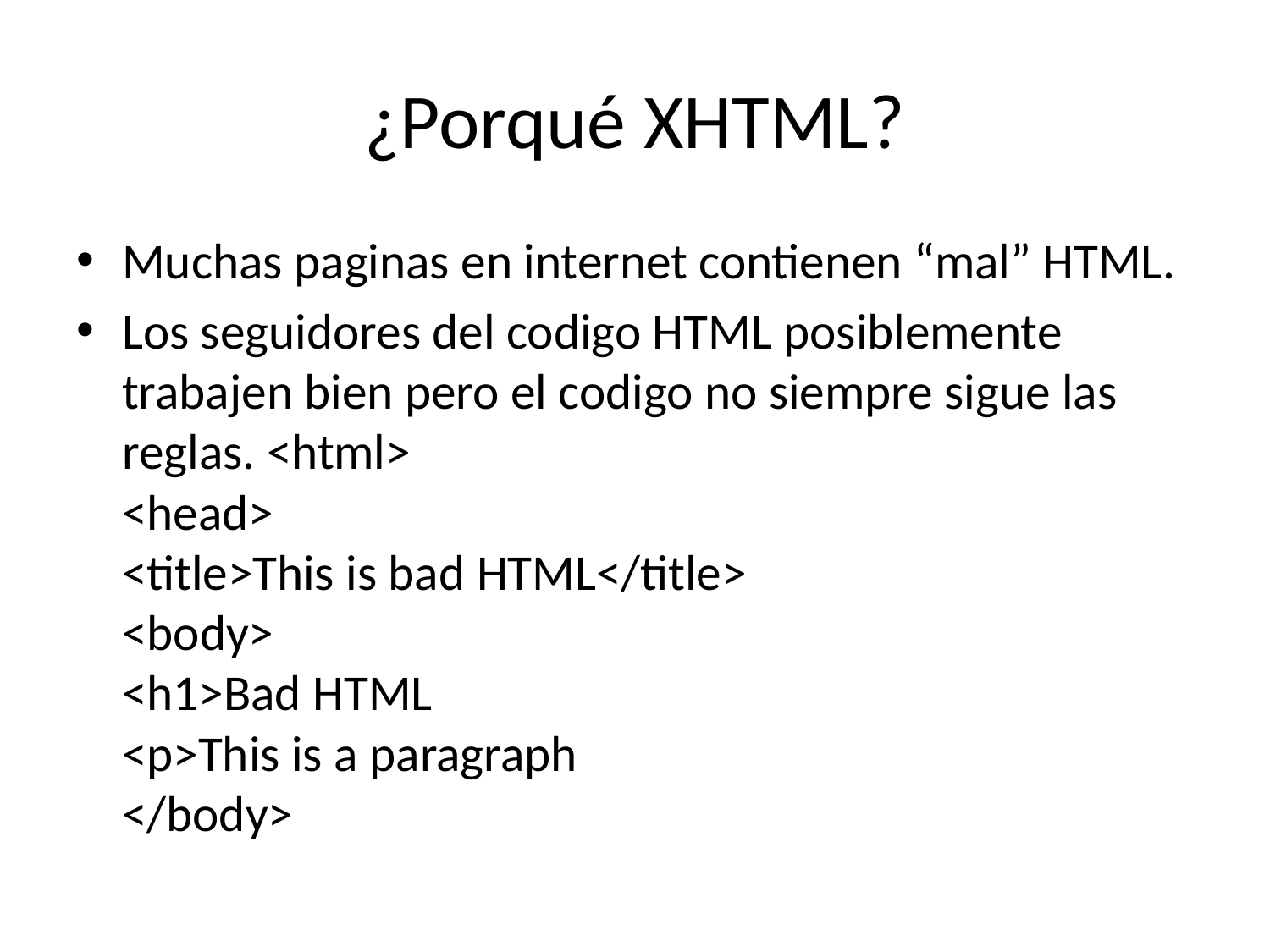

# ¿Porqué XHTML?
Muchas paginas en internet contienen “mal” HTML.
Los seguidores del codigo HTML posiblemente trabajen bien pero el codigo no siempre sigue las reglas. <html>
<head>
<title>This is bad HTML</title>
<body>
<h1>Bad HTML
<p>This is a paragraph
</body>